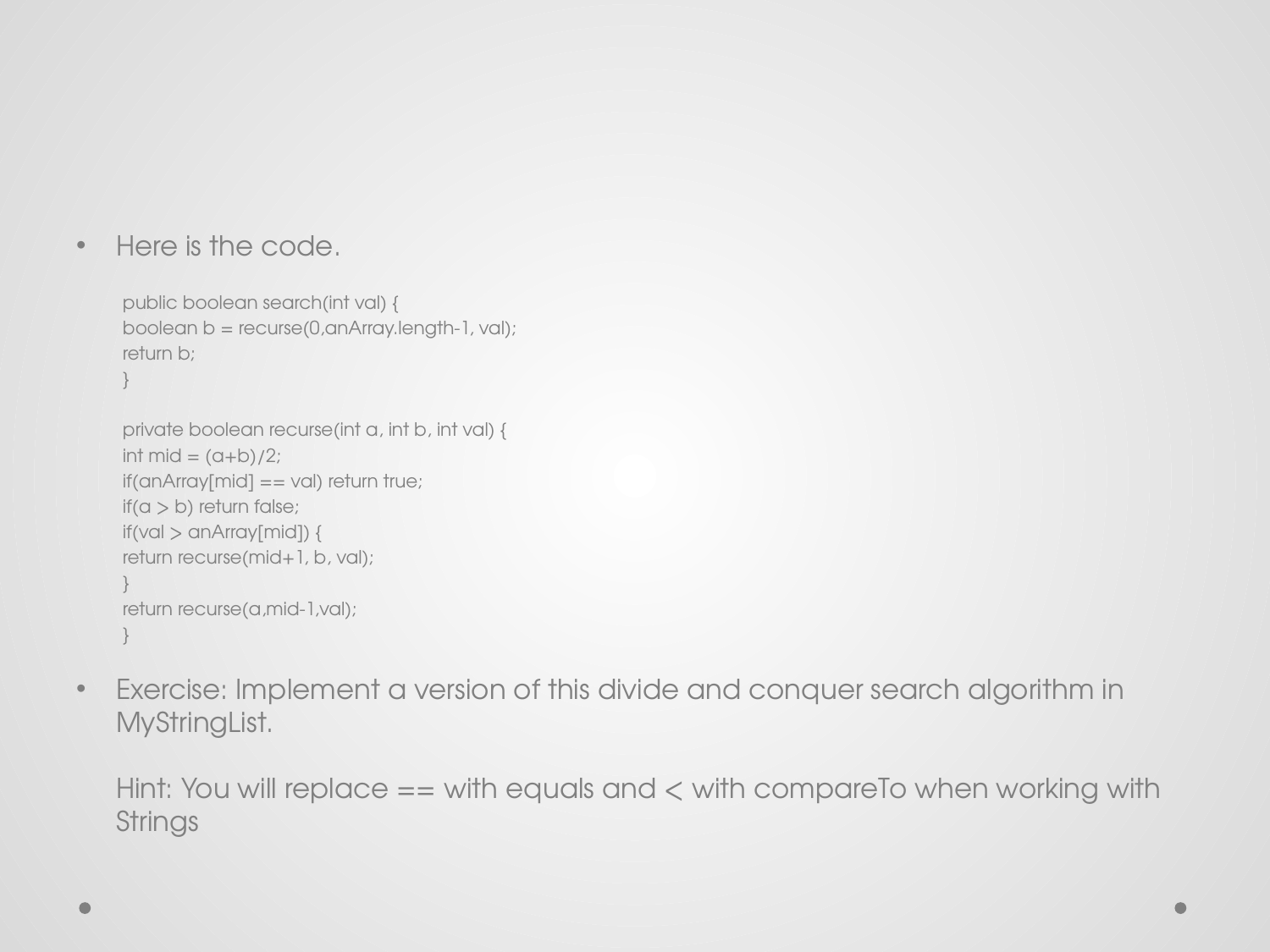

#
Here is the code.

public boolean search(int val) {
		boolean b = recurse(0,anArray.length-1, val);
		return b;
	}

	private boolean recurse(int a, int b, int val) {
		int mid = (a+b)/2;
		if(anArray[mid] == val) return true;
		if(a > b) return false;
		if(val > anArray[mid]) {
	return recurse(mid+1, b, val);
					}
		return recurse(a,mid-1,val);
	}
Exercise: Implement a version of this divide and conquer search algorithm in MyStringList.
Hint: You will replace == with equals and < with compareTo when working with Strings